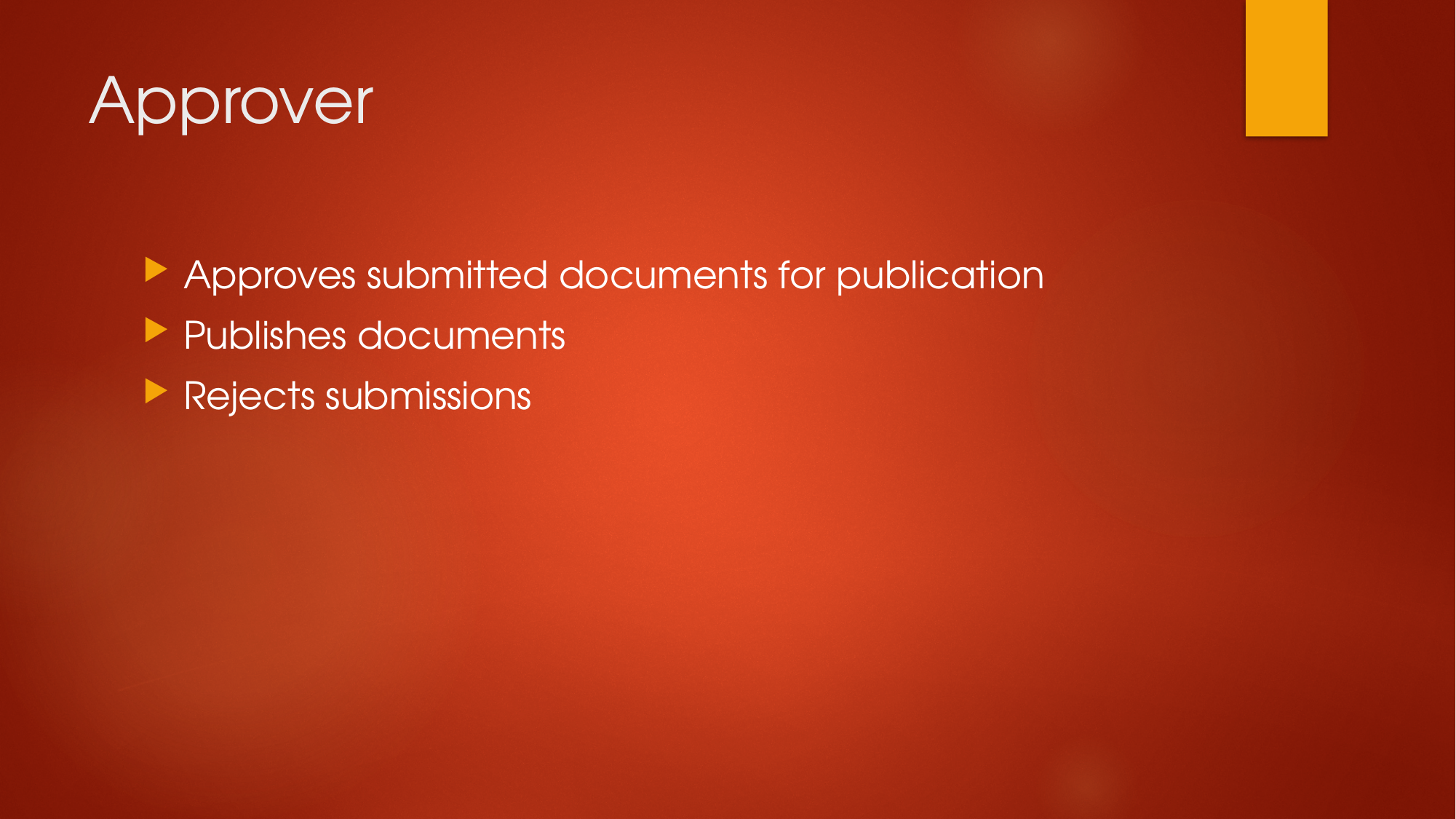

# Approver
Approves submitted documents for publication
Publishes documents
Rejects submissions